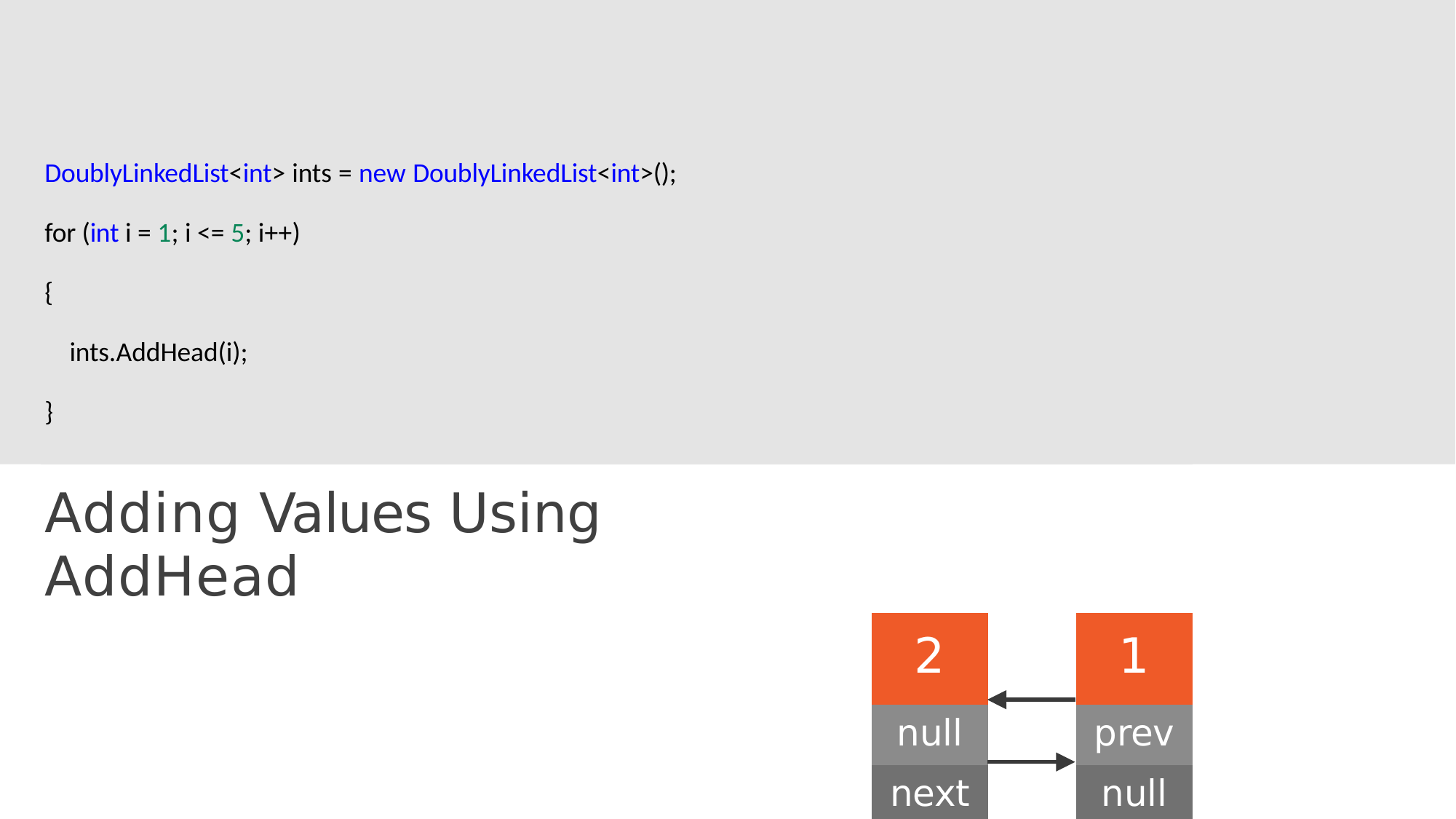

DoublyLinkedList<int> ints = new DoublyLinkedList<int>();

for (int i = 1; i <= 5; i++)

{

ints.AddHead(i);
| } |  |  |  |
| --- | --- | --- | --- |
| Adding Values Using AddHead |  |  |  |
|  | 2 |  | 1 |
|  | null |  | prev |
|  | next |  | null |

21